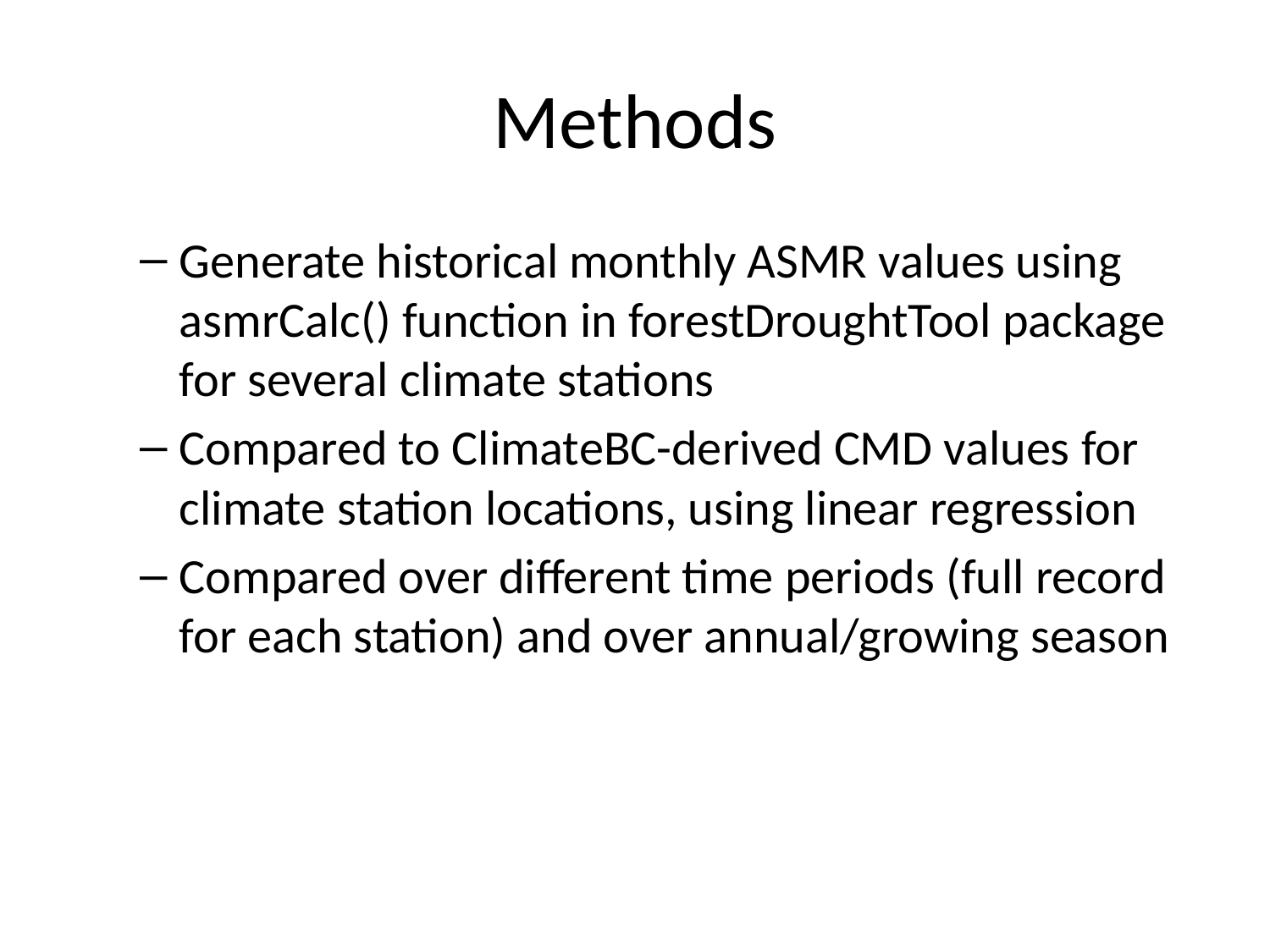

# Methods
Generate historical monthly ASMR values using asmrCalc() function in forestDroughtTool package for several climate stations
Compared to ClimateBC-derived CMD values for climate station locations, using linear regression
Compared over different time periods (full record for each station) and over annual/growing season